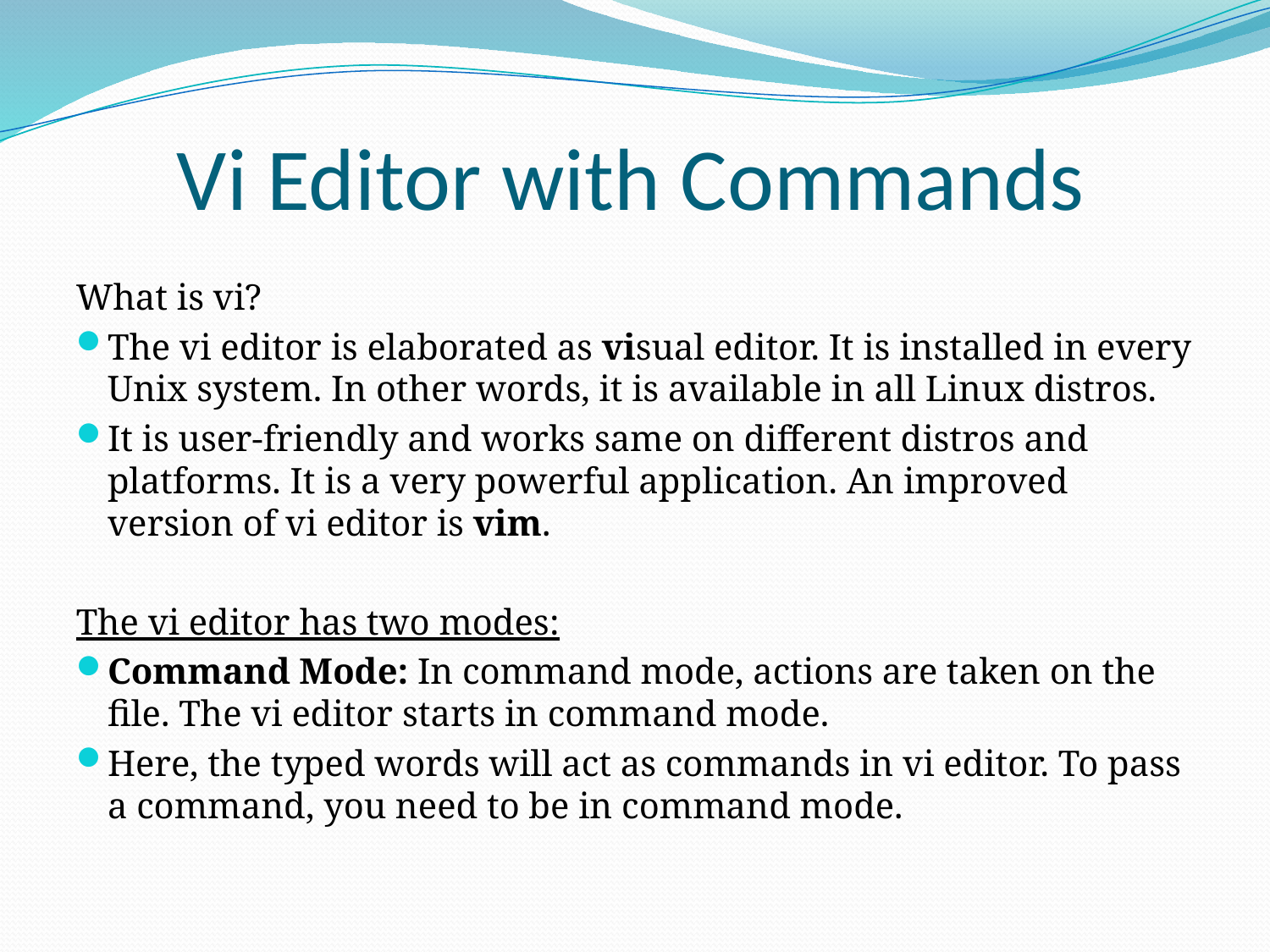

# Vi Editor with Commands
What is vi?
The vi editor is elaborated as visual editor. It is installed in every Unix system. In other words, it is available in all Linux distros.
It is user-friendly and works same on different distros and platforms. It is a very powerful application. An improved version of vi editor is vim.

The vi editor has two modes:
Command Mode: In command mode, actions are taken on the file. The vi editor starts in command mode.
Here, the typed words will act as commands in vi editor. To pass a command, you need to be in command mode.